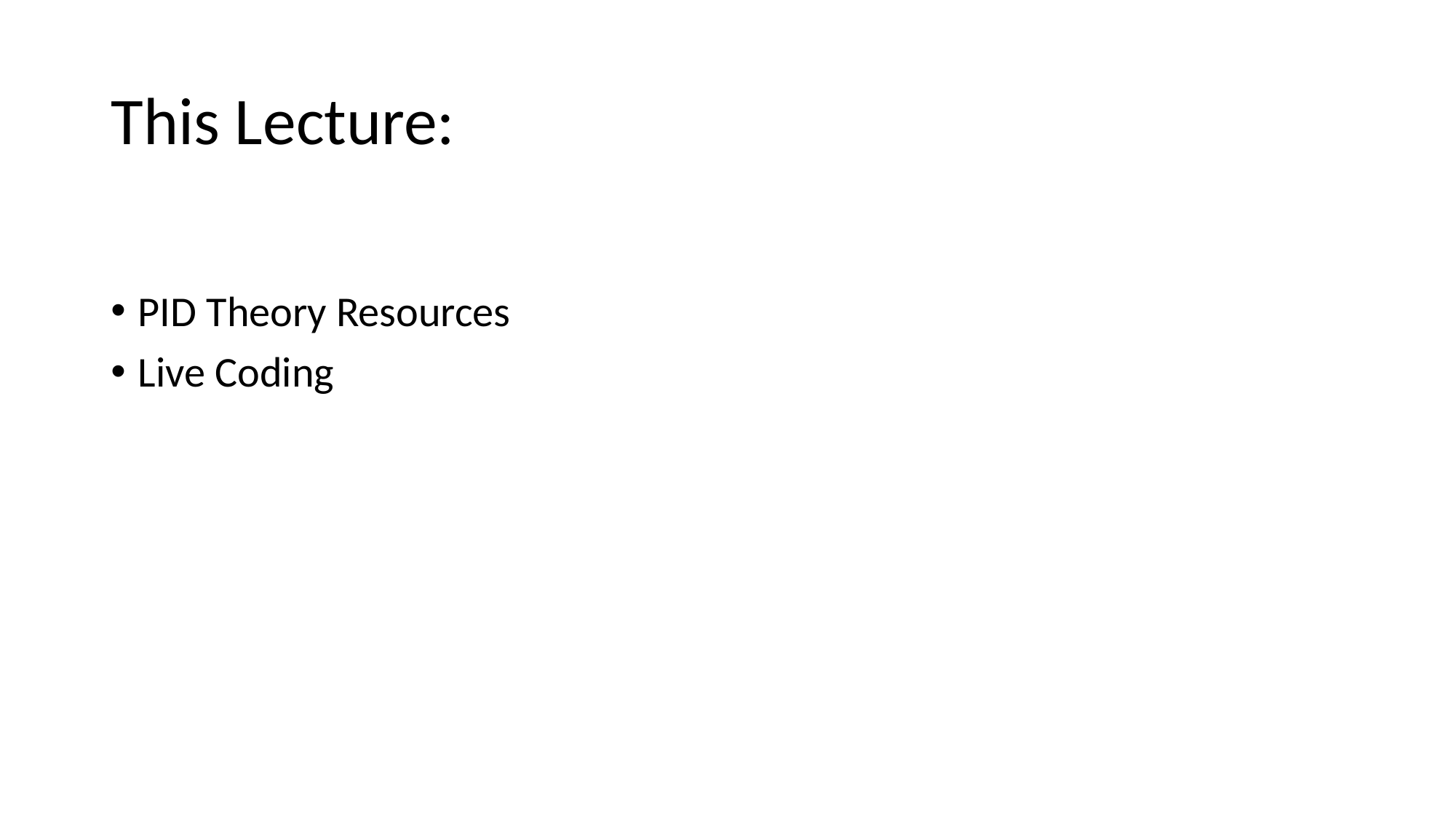

# This Lecture:

PID Theory Resources
Live Coding